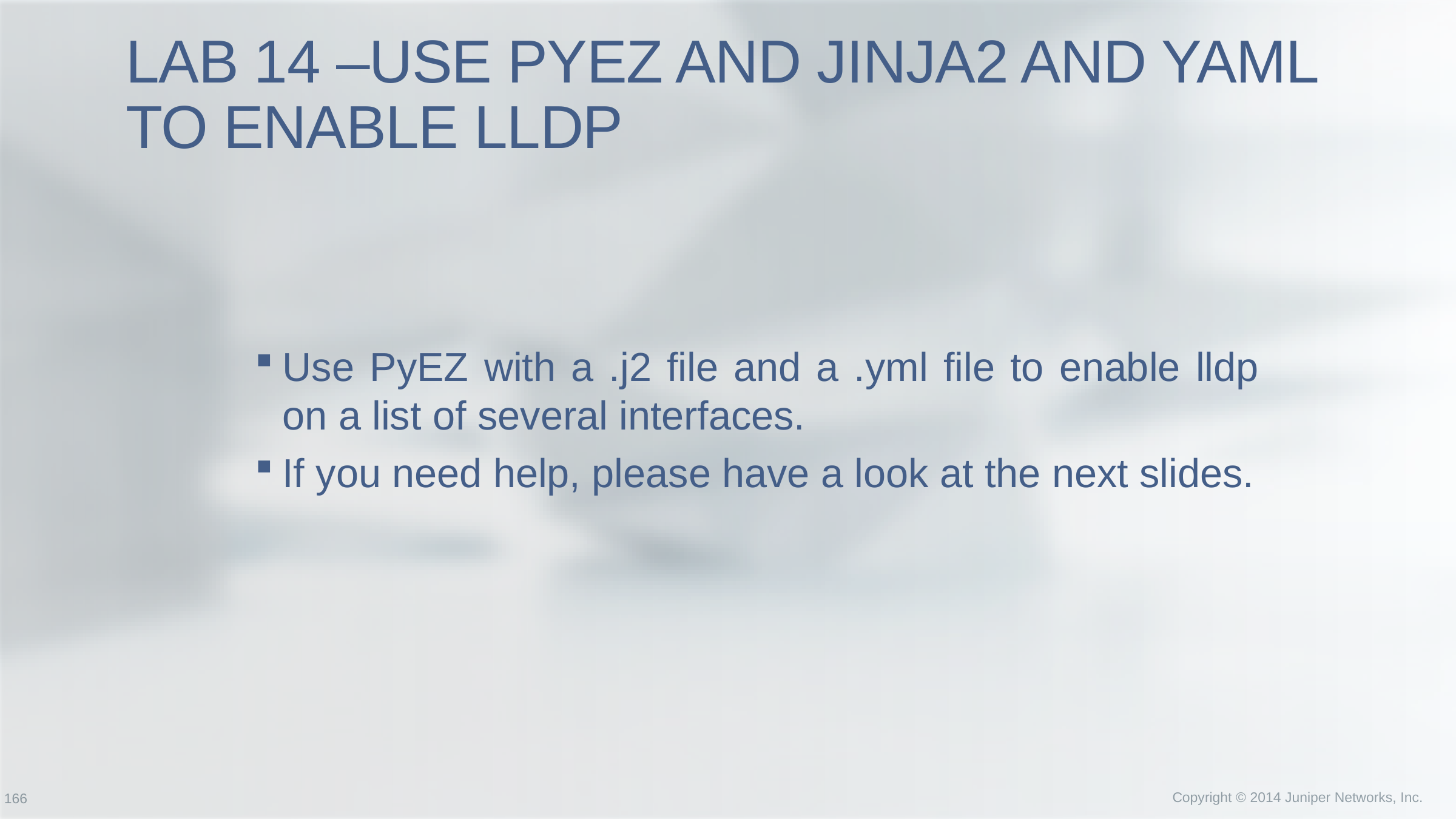

# LAB 14 –USE PYEZ AND JINJA2 AND YAML  TO ENABLE LLDP
Use PyEZ with a .j2 file and a .yml file to enable lldp on a list of several interfaces.
If you need help, please have a look at the next slides.